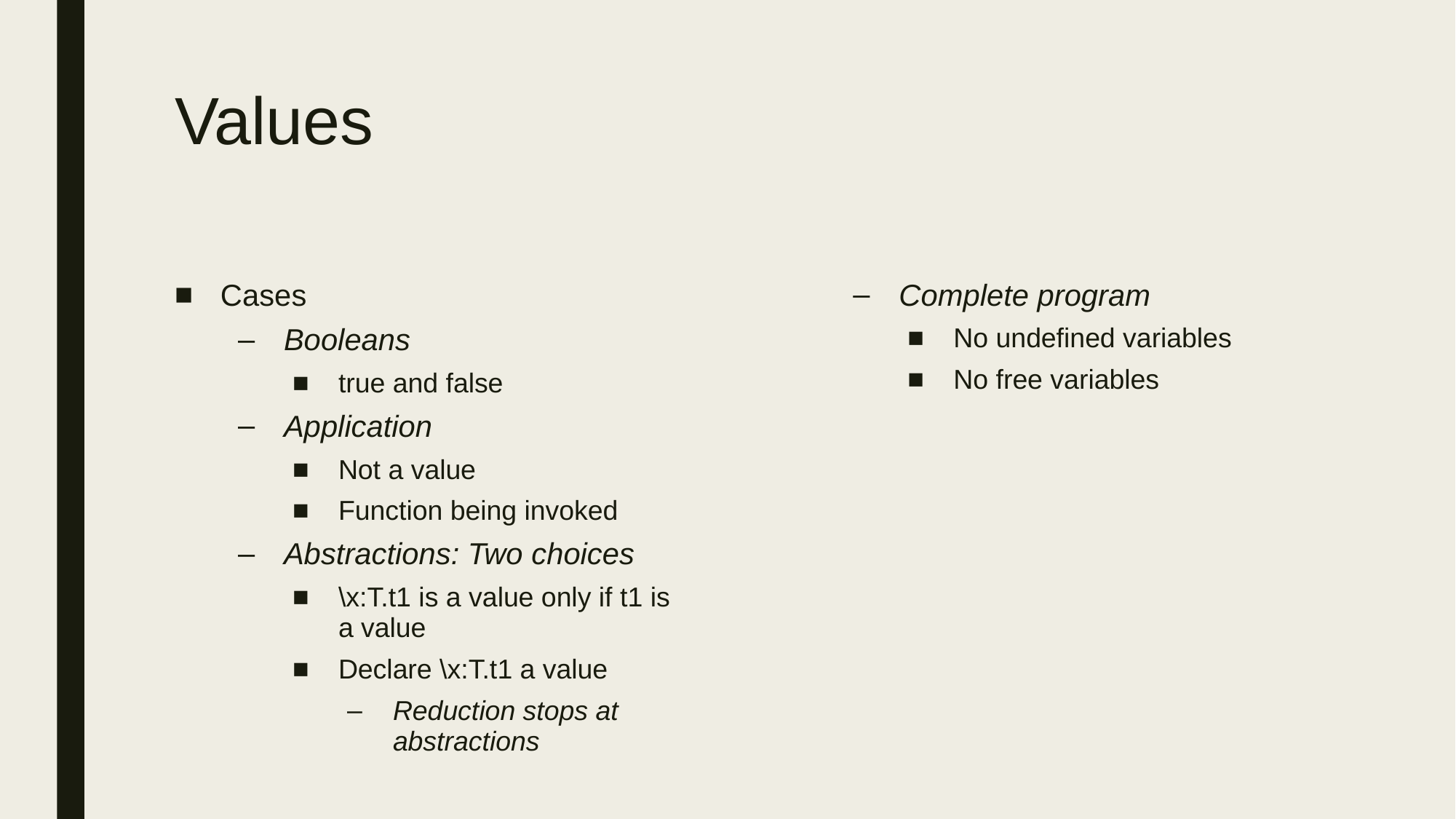

# Values
Cases
Booleans
true and false
Application
Not a value
Function being invoked
Abstractions: Two choices
\x:T.t1 is a value only if t1 is a value
Declare \x:T.t1 a value
Reduction stops at abstractions
Complete program
No undefined variables
No free variables